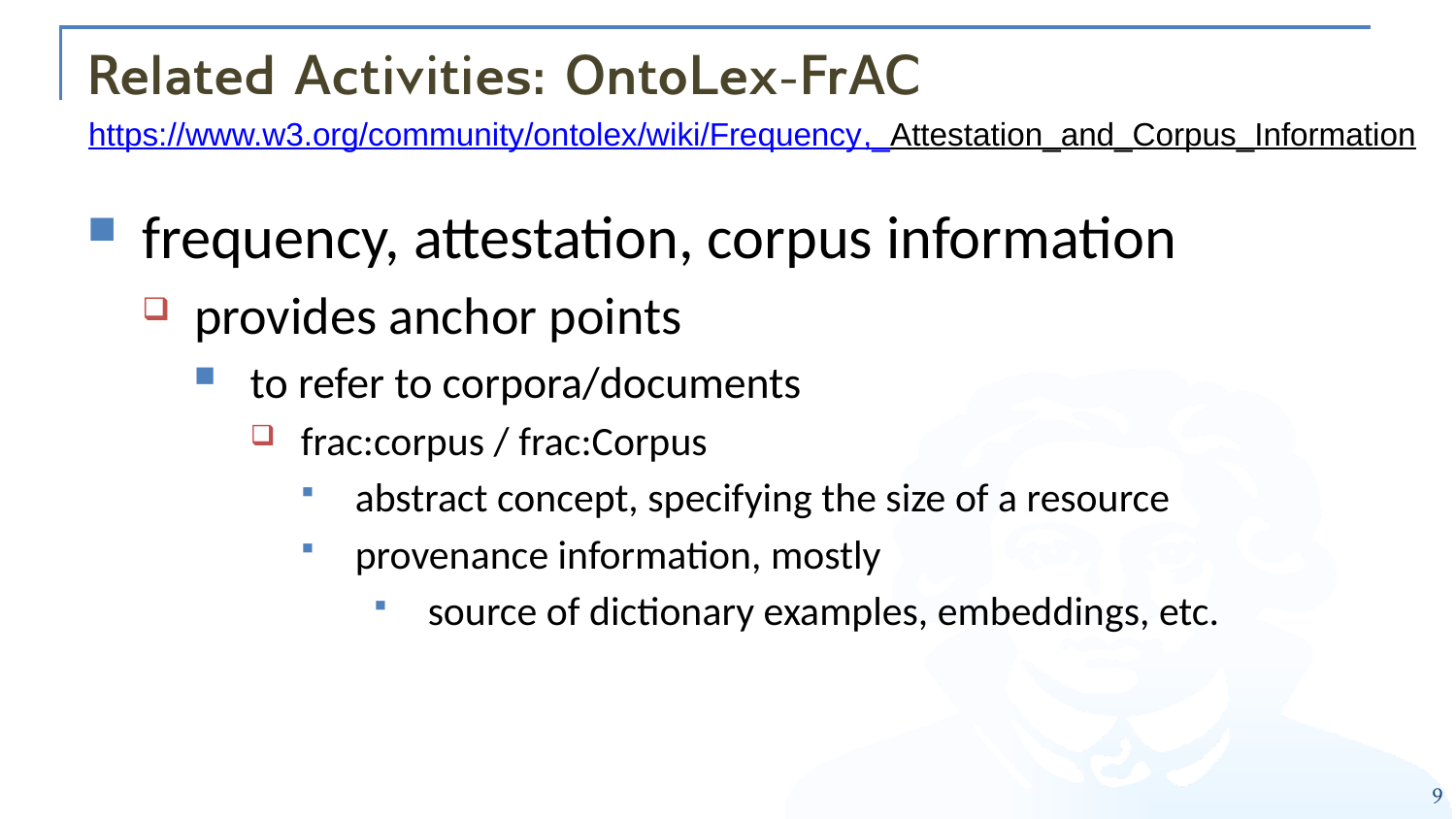

# Related Activities: OntoLex-FrAC
https://www.w3.org/community/ontolex/wiki/Frequency,_Attestation_and_Corpus_Information
frequency, attestation, corpus information
provides anchor points
to refer to corpora/documents
frac:corpus / frac:Corpus
abstract concept, specifying the size of a resource
provenance information, mostly
source of dictionary examples, embeddings, etc.
9